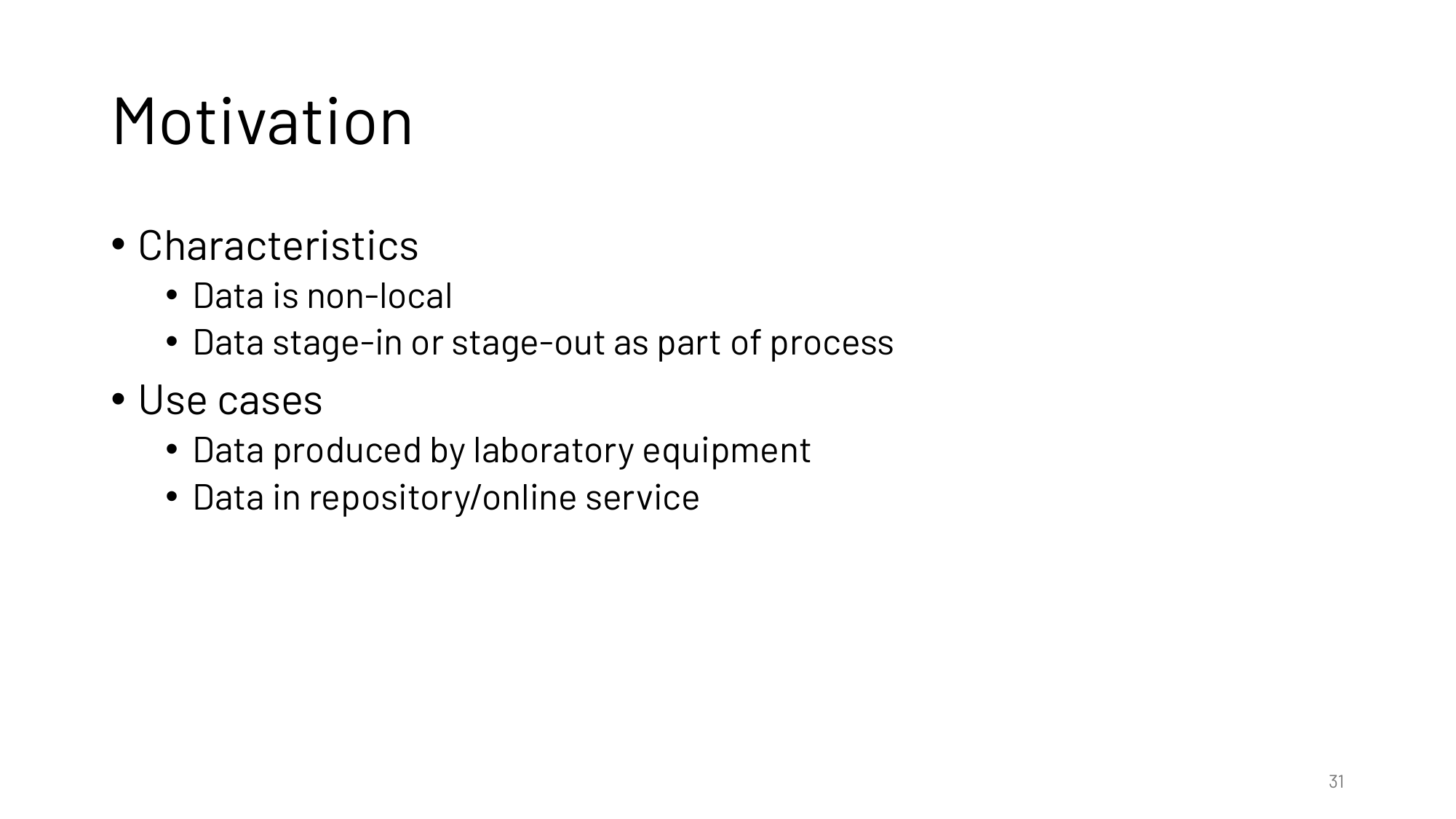

# Motivation
Characteristics
Data is non-local
Data stage-in or stage-out as part of process
Use cases
Data produced by laboratory equipment
Data in repository/online service
31